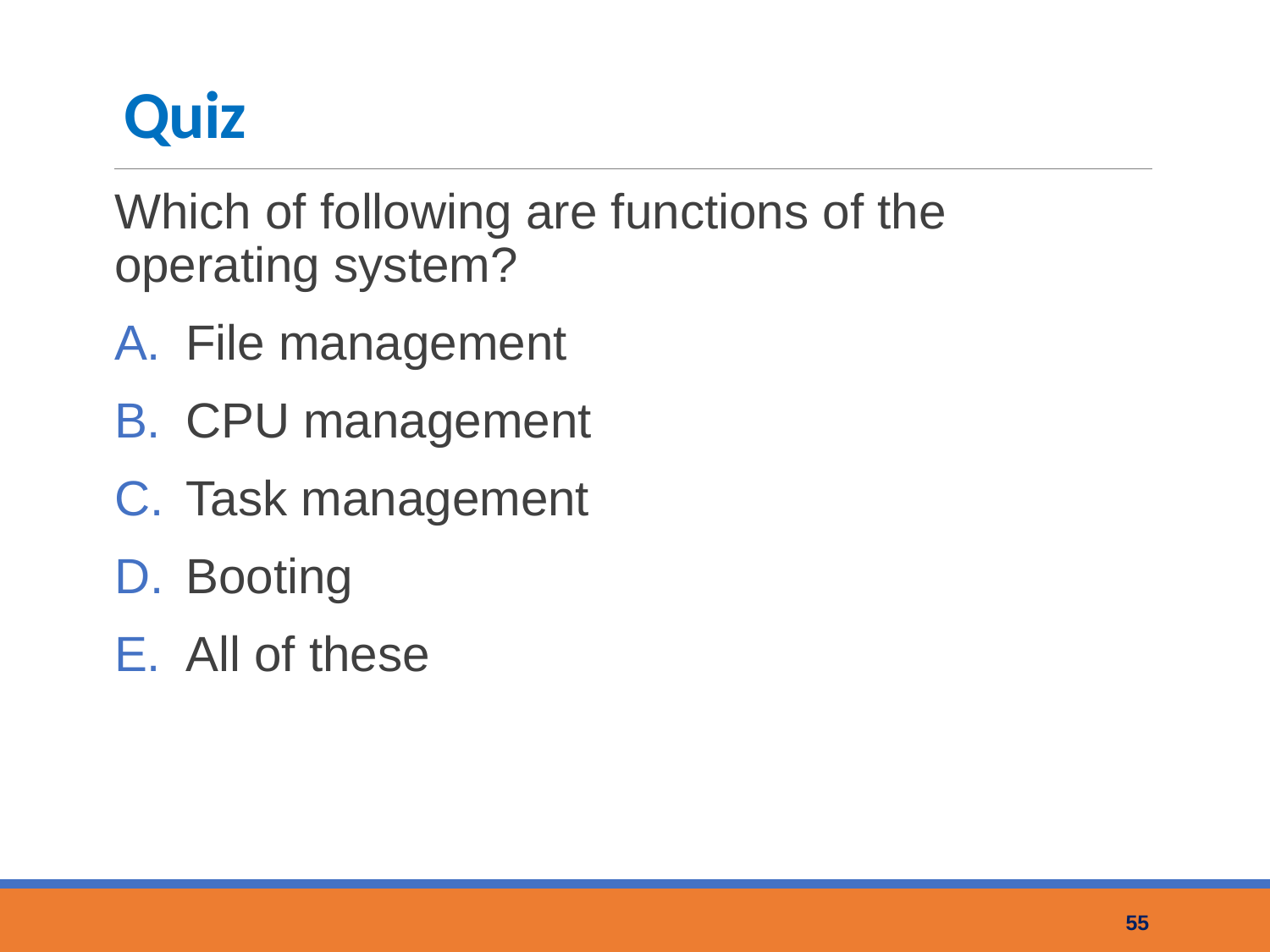

# Quiz
Which of following are functions of the operating system?
File management
CPU management
Task management
Booting
All of these
55